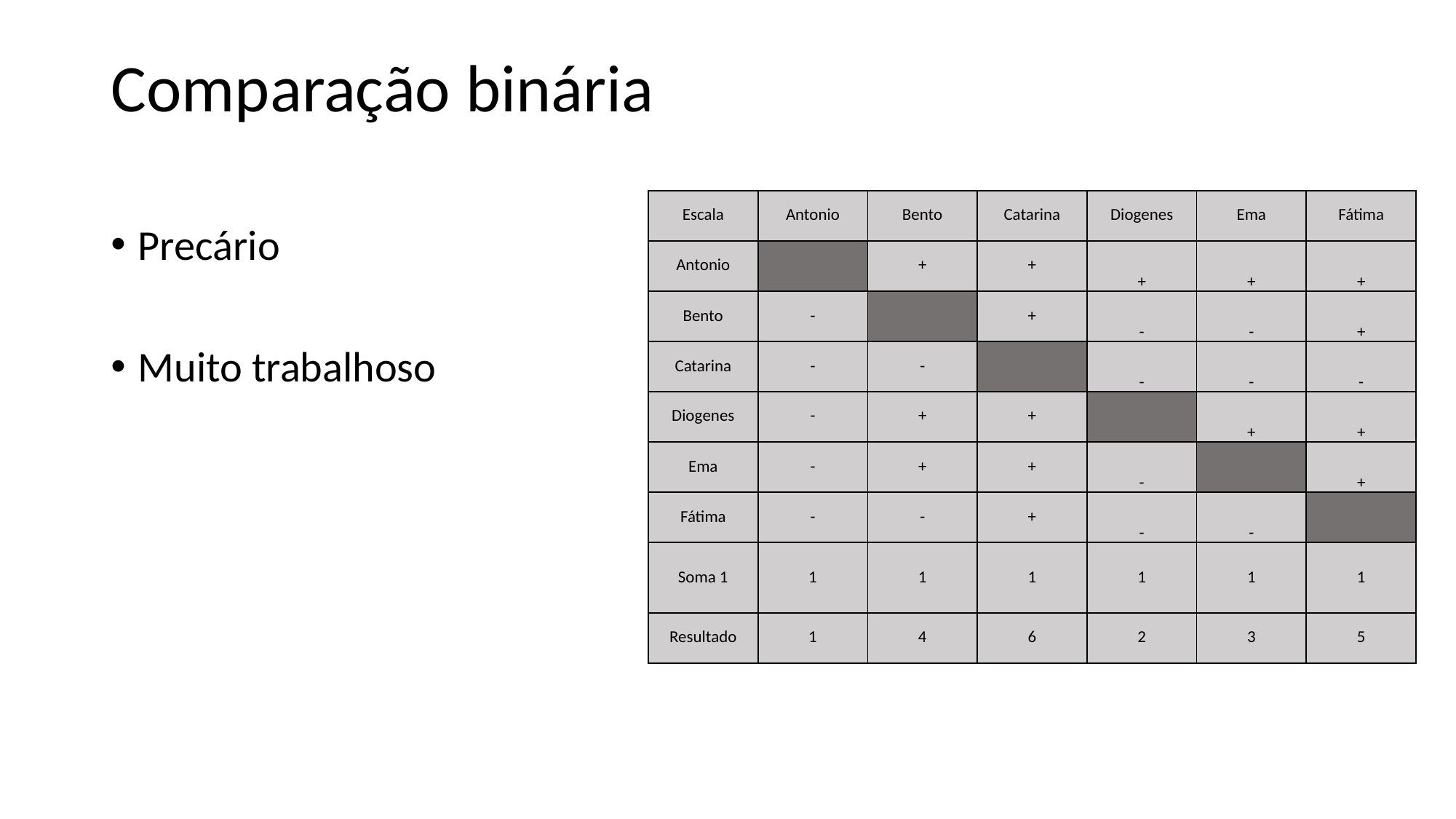

# Comparação binária
| Escala | Antonio | Bento | Catarina | Diogenes | Ema | Fátima |
| --- | --- | --- | --- | --- | --- | --- |
| Antonio |  | + | + | + | + | + |
| Bento | - |  | + | - | - | + |
| Catarina | - | - |  | - | - | - |
| Diogenes | - | + | + |  | + | + |
| Ema | - | + | + | - |  | + |
| Fátima | - | - | + | - | - |  |
| Soma 1 | 1 | 1 | 1 | 1 | 1 | 1 |
| Resultado | 1 | 4 | 6 | 2 | 3 | 5 |
Precário

Muito trabalhoso